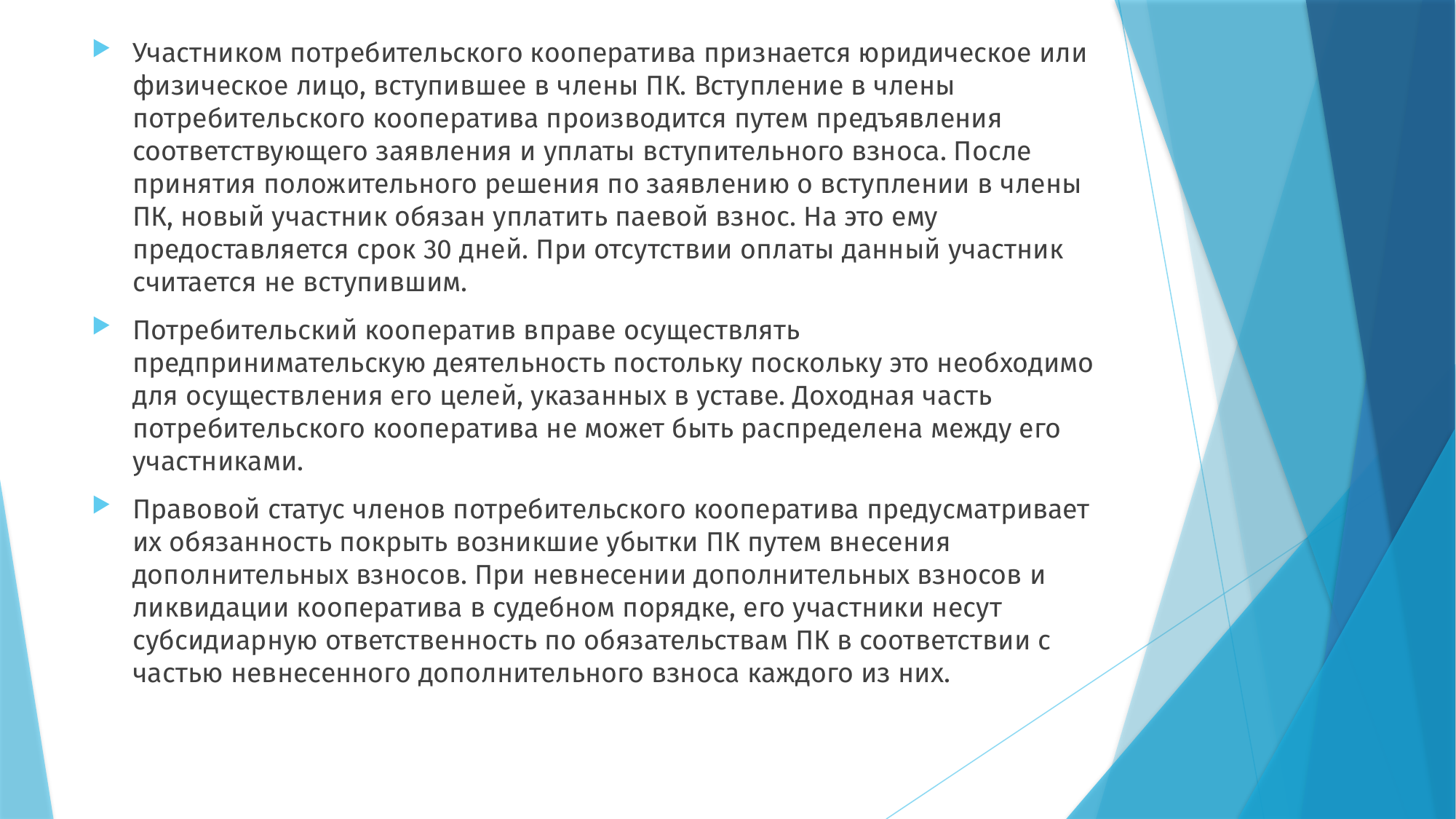

Участником потребительского кооператива признается юридическое или физическое лицо, вступившее в члены ПК. Вступление в члены потребительского кооператива производится путем предъявления соответствующего заявления и уплаты вступительного взноса. После принятия положительного решения по заявлению о вступлении в члены ПК, новый участник обязан уплатить паевой взнос. На это ему предоставляется срок 30 дней. При отсутствии оплаты данный участник считается не вступившим.
Потребительский кооператив вправе осуществлять предпринимательскую деятельность постольку поскольку это необходимо для осуществления его целей, указанных в уставе. Доходная часть потребительского кооператива не может быть распределена между его участниками.
Правовой статус членов потребительского кооператива предусматривает их обязанность покрыть возникшие убытки ПК путем внесения дополнительных взносов. При невнесении дополнительных взносов и ликвидации кооператива в судебном порядке, его участники несут субсидиарную ответственность по обязательствам ПК в соответствии с частью невнесенного дополнительного взноса каждого из них.